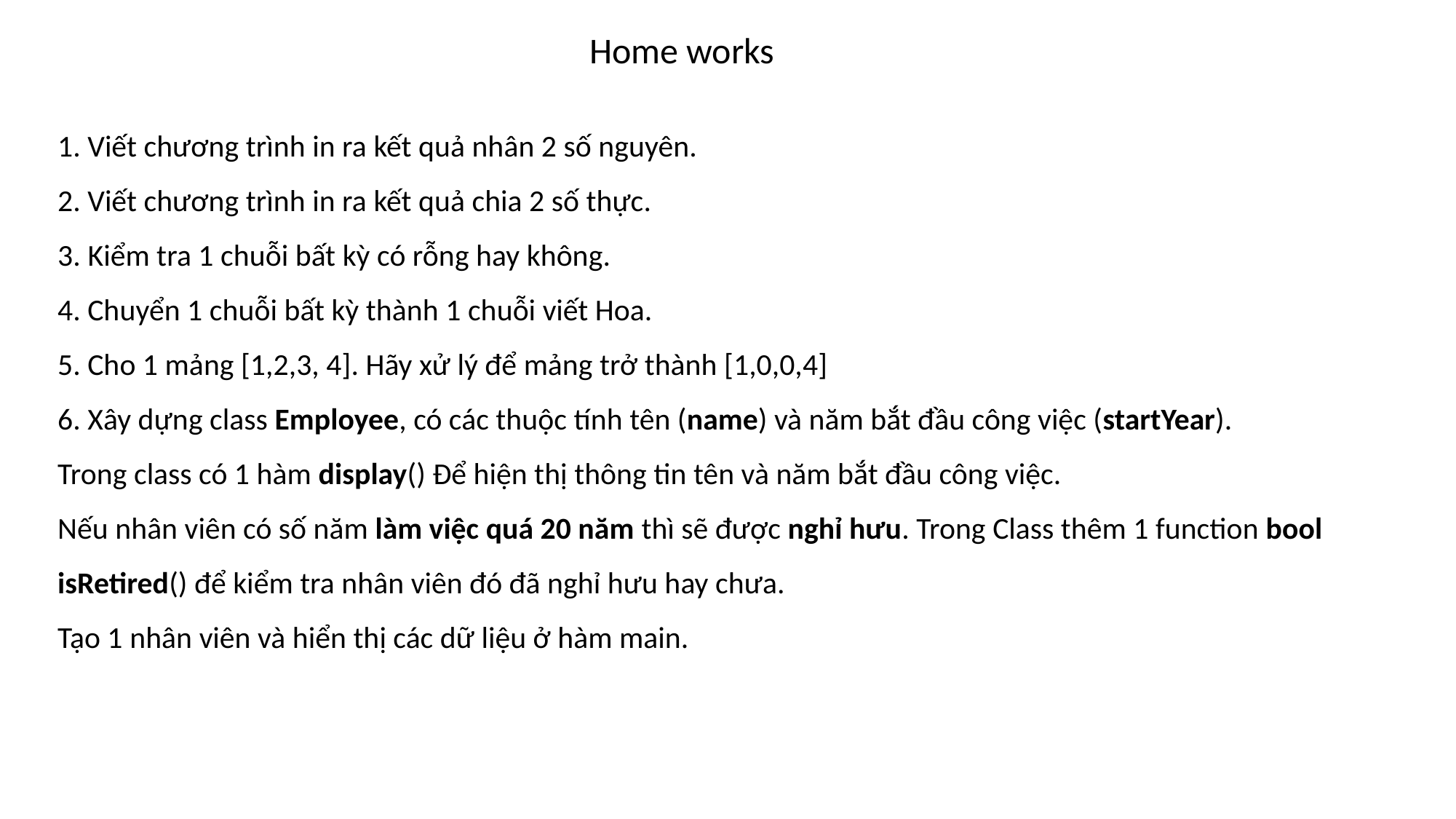

Home works
1. Viết chương trình in ra kết quả nhân 2 số nguyên.
2. Viết chương trình in ra kết quả chia 2 số thực.
3. Kiểm tra 1 chuỗi bất kỳ có rỗng hay không.
4. Chuyển 1 chuỗi bất kỳ thành 1 chuỗi viết Hoa.
5. Cho 1 mảng [1,2,3, 4]. Hãy xử lý để mảng trở thành [1,0,0,4]
6. Xây dựng class Employee, có các thuộc tính tên (name) và năm bắt đầu công việc (startYear).
Trong class có 1 hàm display() Để hiện thị thông tin tên và năm bắt đầu công việc.
Nếu nhân viên có số năm làm việc quá 20 năm thì sẽ được nghỉ hưu. Trong Class thêm 1 function bool isRetired() để kiểm tra nhân viên đó đã nghỉ hưu hay chưa.
Tạo 1 nhân viên và hiển thị các dữ liệu ở hàm main.